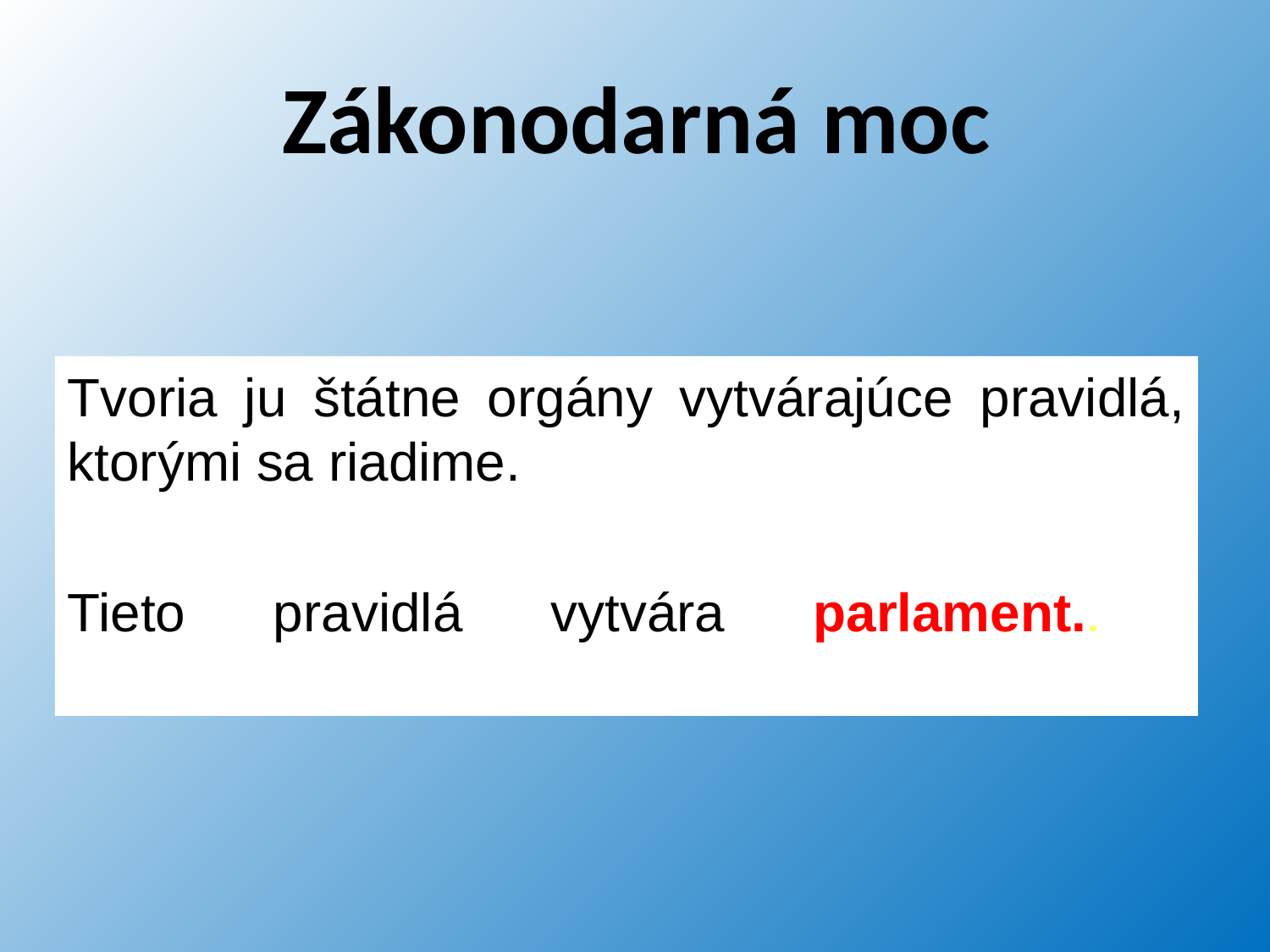

# Zákonodarná moc
Tvoria ju štátne orgány vytvárajúce pravidlá, ktorými sa riadime.

Tieto pravidlá vytvára parlament..